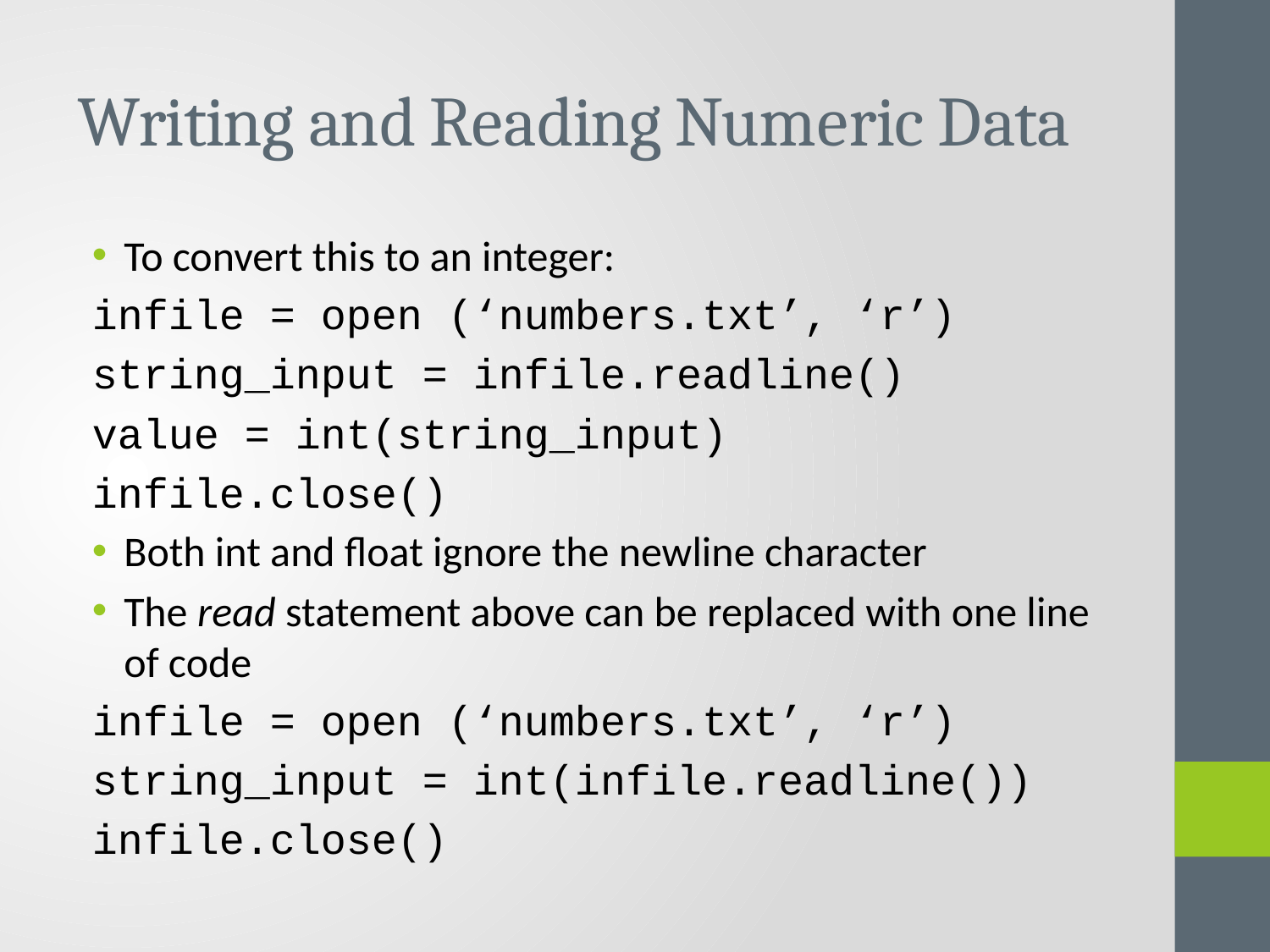

# Writing and Reading Numeric Data
To convert this to an integer:
infile = open (‘numbers.txt’, ‘r’)
string_input = infile.readline()
value = int(string_input)
infile.close()
Both int and float ignore the newline character
The read statement above can be replaced with one line of code
infile = open (‘numbers.txt’, ‘r’)
string_input = int(infile.readline())
infile.close()